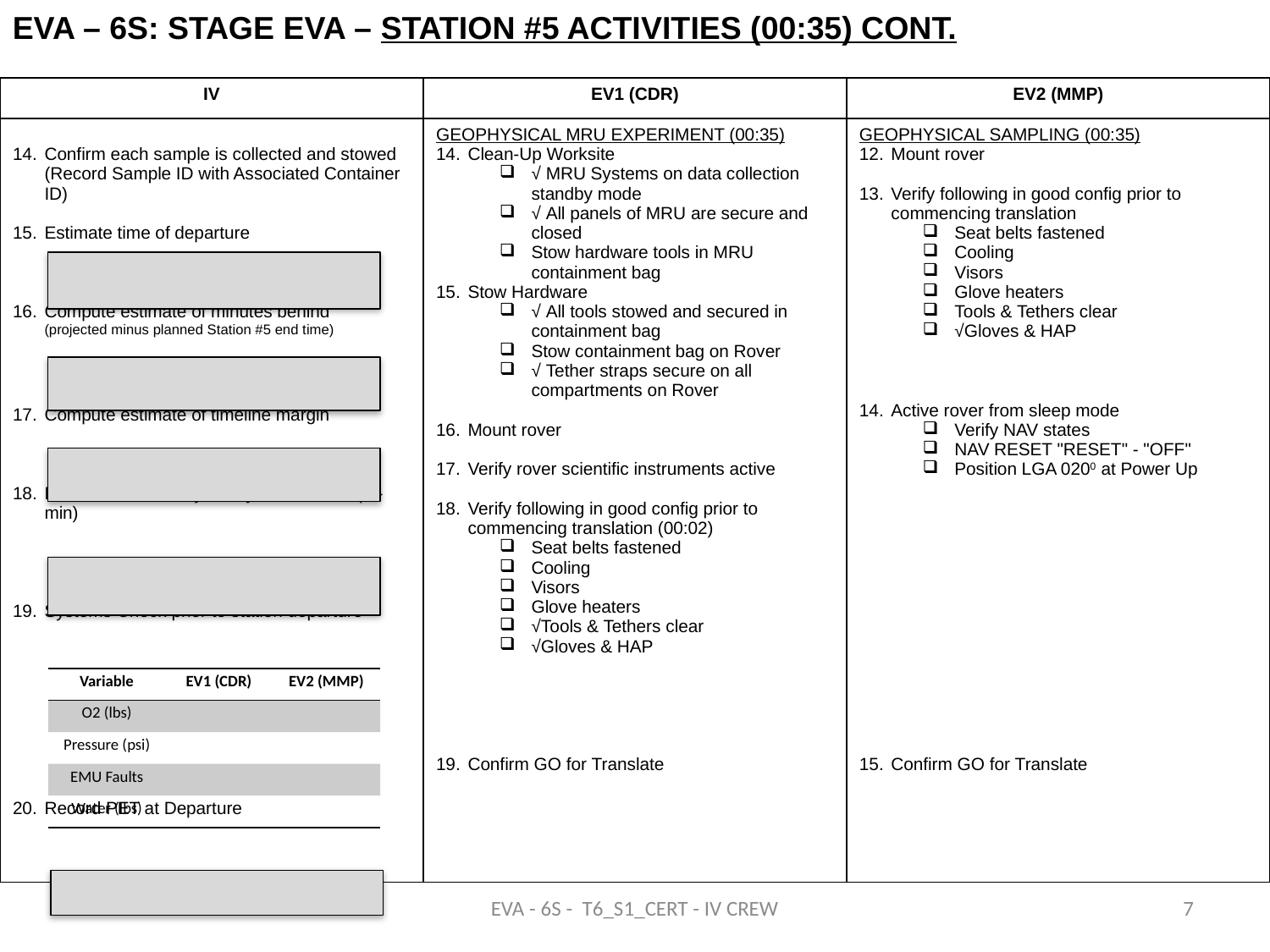

EVA – 6s: STAGE EVA – STATION #5 ACTIVITIES (00:35) CONT.
| IV | EV1 (CDR) | EV2 (MMP) |
| --- | --- | --- |
| Confirm each sample is collected and stowed (Record Sample ID with Associated Container ID) Estimate time of departure Compute estimate of minutes behind (projected minus planned Station #5 end time) Compute estimate of timeline margin How Confident are you in your estimate (+/- min) Systems Check prior to station departure Record PET at Departure | GEOPHYSICAL MRU EXPERIMENT (00:35) Clean-Up Worksite √ MRU Systems on data collection standby mode √ All panels of MRU are secure and closed Stow hardware tools in MRU containment bag Stow Hardware √ All tools stowed and secured in containment bag Stow containment bag on Rover √ Tether straps secure on all compartments on Rover Mount rover Verify rover scientific instruments active Verify following in good config prior to commencing translation (00:02) Seat belts fastened Cooling Visors Glove heaters √Tools & Tethers clear √Gloves & HAP Confirm GO for Translate | GEOPHYSICAL SAMPLING (00:35) Mount rover Verify following in good config prior to commencing translation Seat belts fastened Cooling Visors Glove heaters Tools & Tethers clear √Gloves & HAP Active rover from sleep mode Verify NAV states NAV RESET "RESET" - "OFF" Position LGA 0200 at Power Up Confirm GO for Translate |

| Variable | EV1 (CDR) | EV2 (MMP) |
| --- | --- | --- |
| O2 (lbs) |  |  |
| Pressure (psi) |  |  |
| EMU Faults |  |  |
| Water (lbs) |  |  |

EVA - 6S -  T6_S1_CERT - IV CREW
7